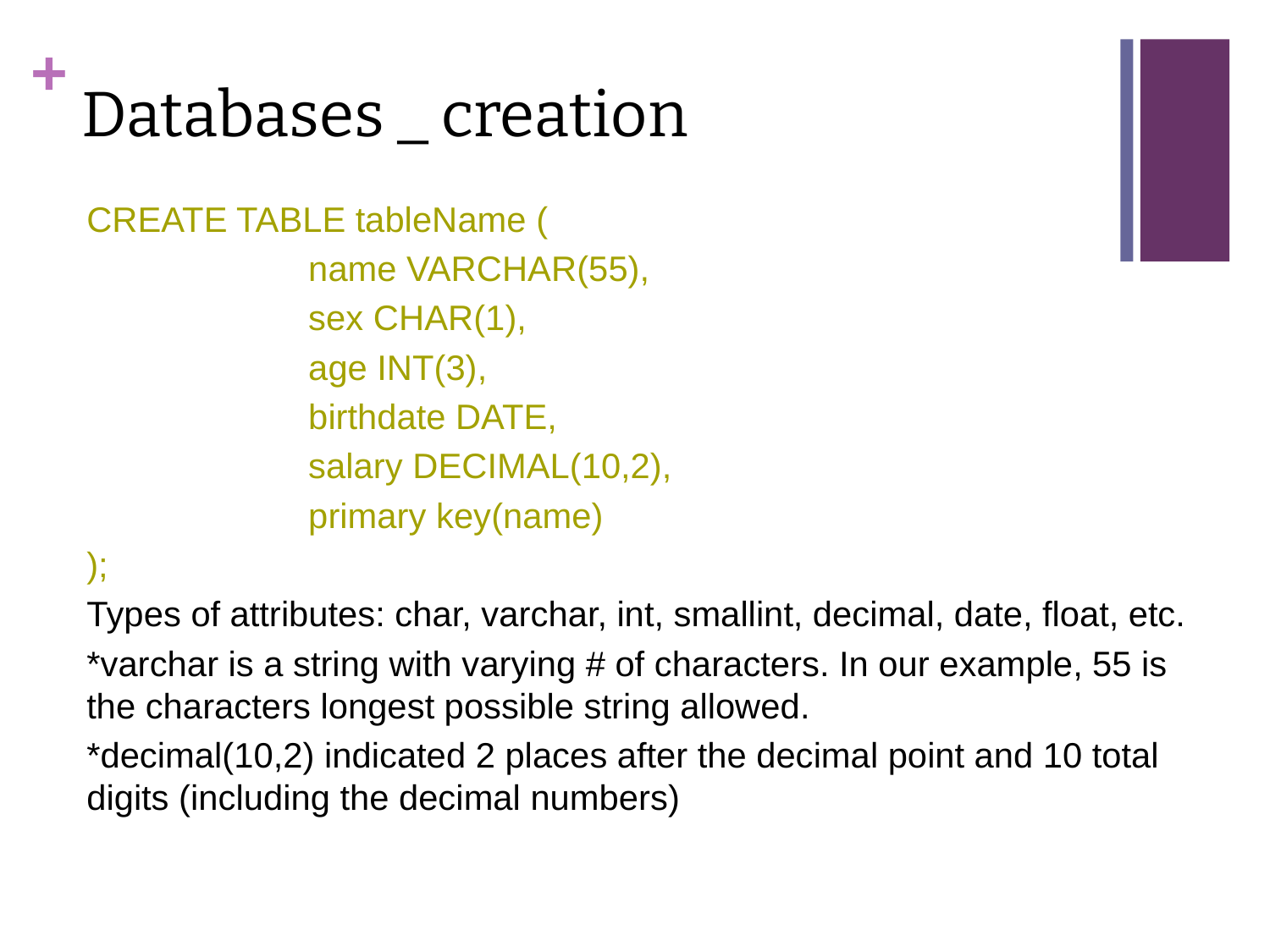

# Databases _ creation
CREATE TABLE tableName (
	name VARCHAR(55),
	sex CHAR(1),
	age INT(3),
	birthdate DATE,
	salary DECIMAL(10,2),
	primary key(name)
);
Types of attributes: char, varchar, int, smallint, decimal, date, float, etc.
*varchar is a string with varying # of characters. In our example, 55 is the characters longest possible string allowed.
*decimal(10,2) indicated 2 places after the decimal point and 10 total digits (including the decimal numbers)